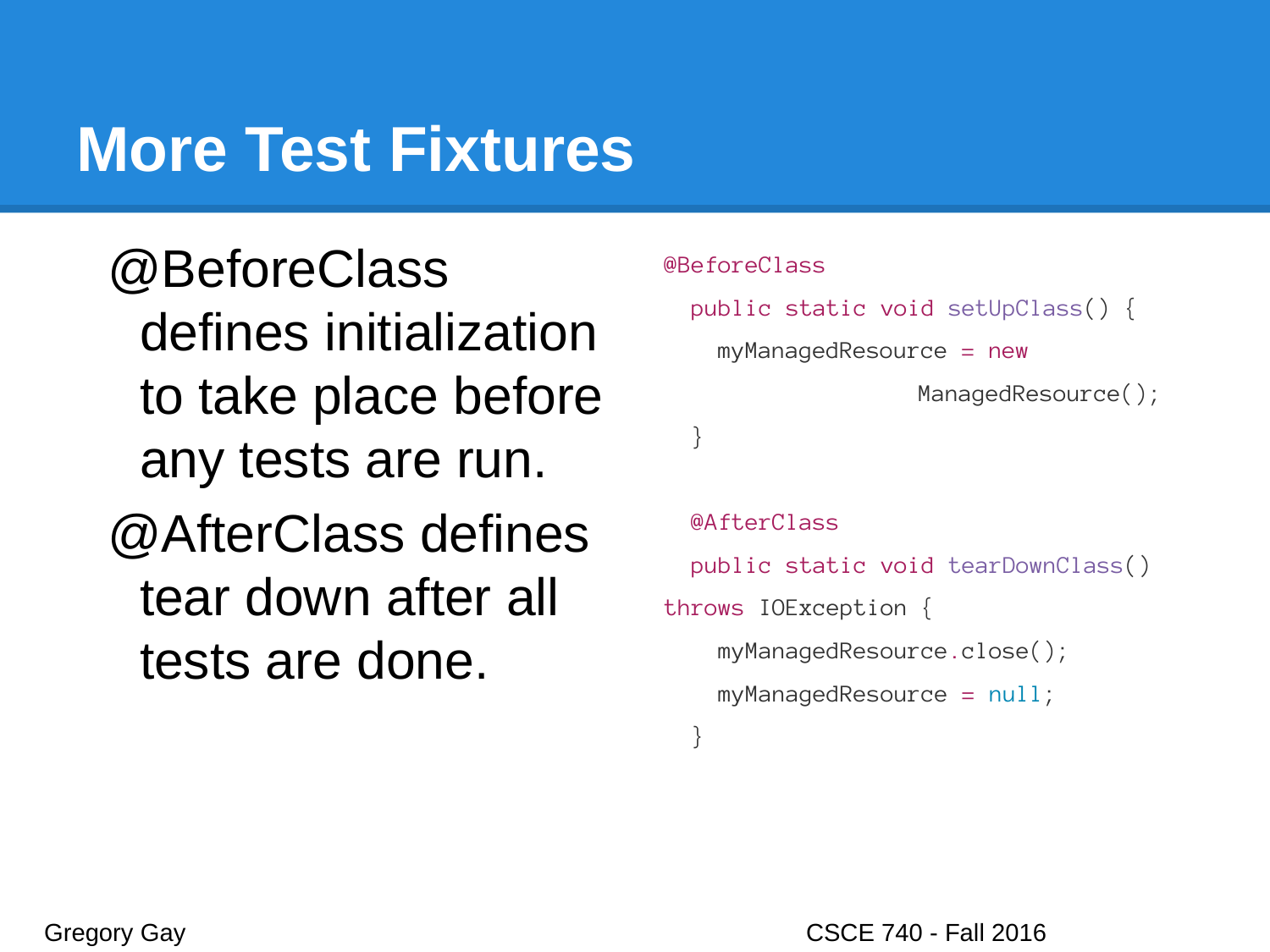

# More Test Fixtures
@BeforeClass defines initialization to take place before any tests are run.
@AfterClass defines tear down after all tests are done.
@BeforeClass
  public static void setUpClass() {
myManagedResource = new
		ManagedResource();
  }
  @AfterClass
  public static void tearDownClass() throws IOException {
    myManagedResource.close();
    myManagedResource = null;
  }

Gregory Gay					CSCE 740 - Fall 2016								13